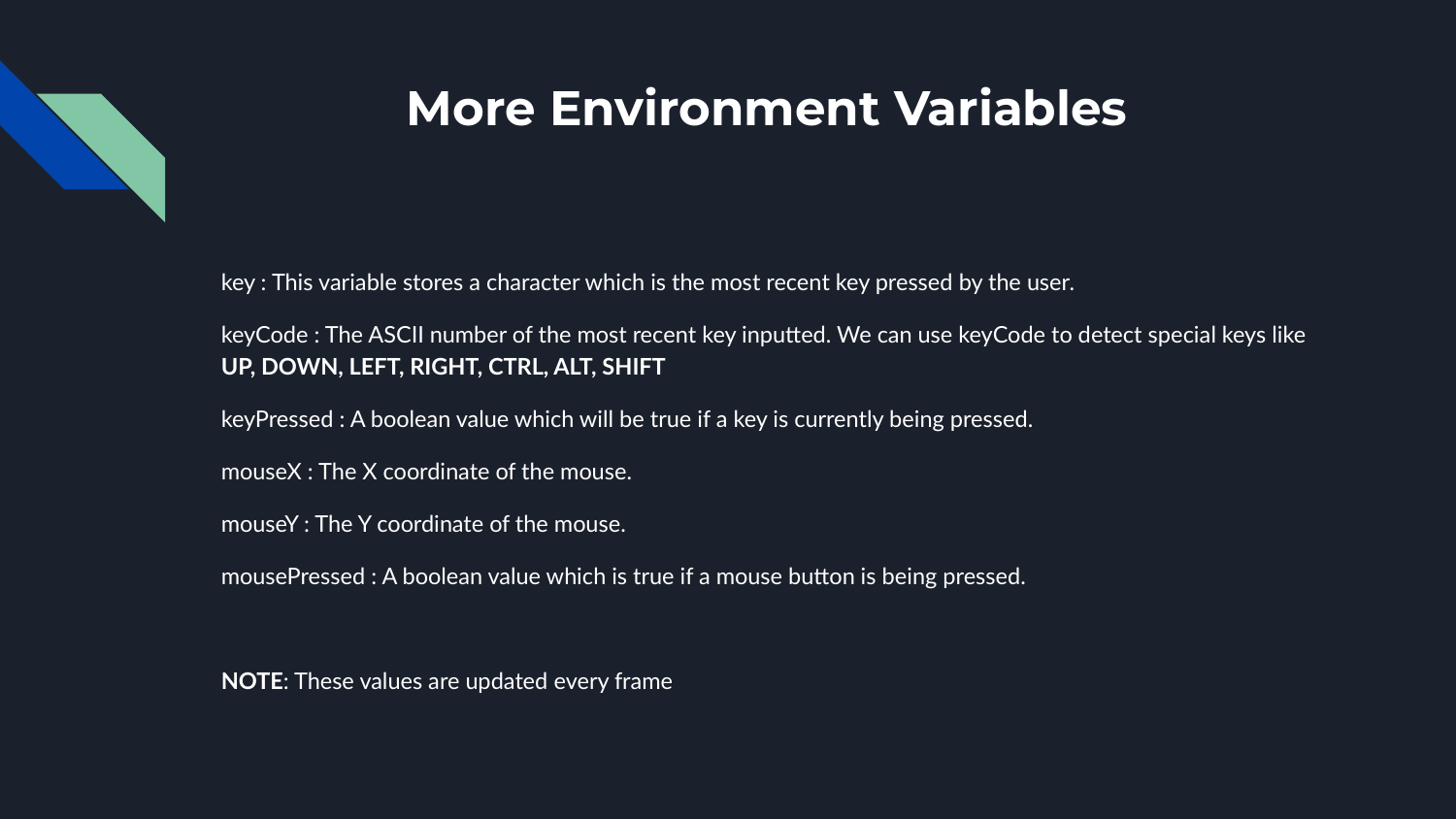

# More Environment Variables
key : This variable stores a character which is the most recent key pressed by the user.
keyCode : The ASCII number of the most recent key inputted. We can use keyCode to detect special keys like UP, DOWN, LEFT, RIGHT, CTRL, ALT, SHIFT
keyPressed : A boolean value which will be true if a key is currently being pressed.
mouseX : The X coordinate of the mouse.
mouseY : The Y coordinate of the mouse.
mousePressed : A boolean value which is true if a mouse button is being pressed.

NOTE: These values are updated every frame